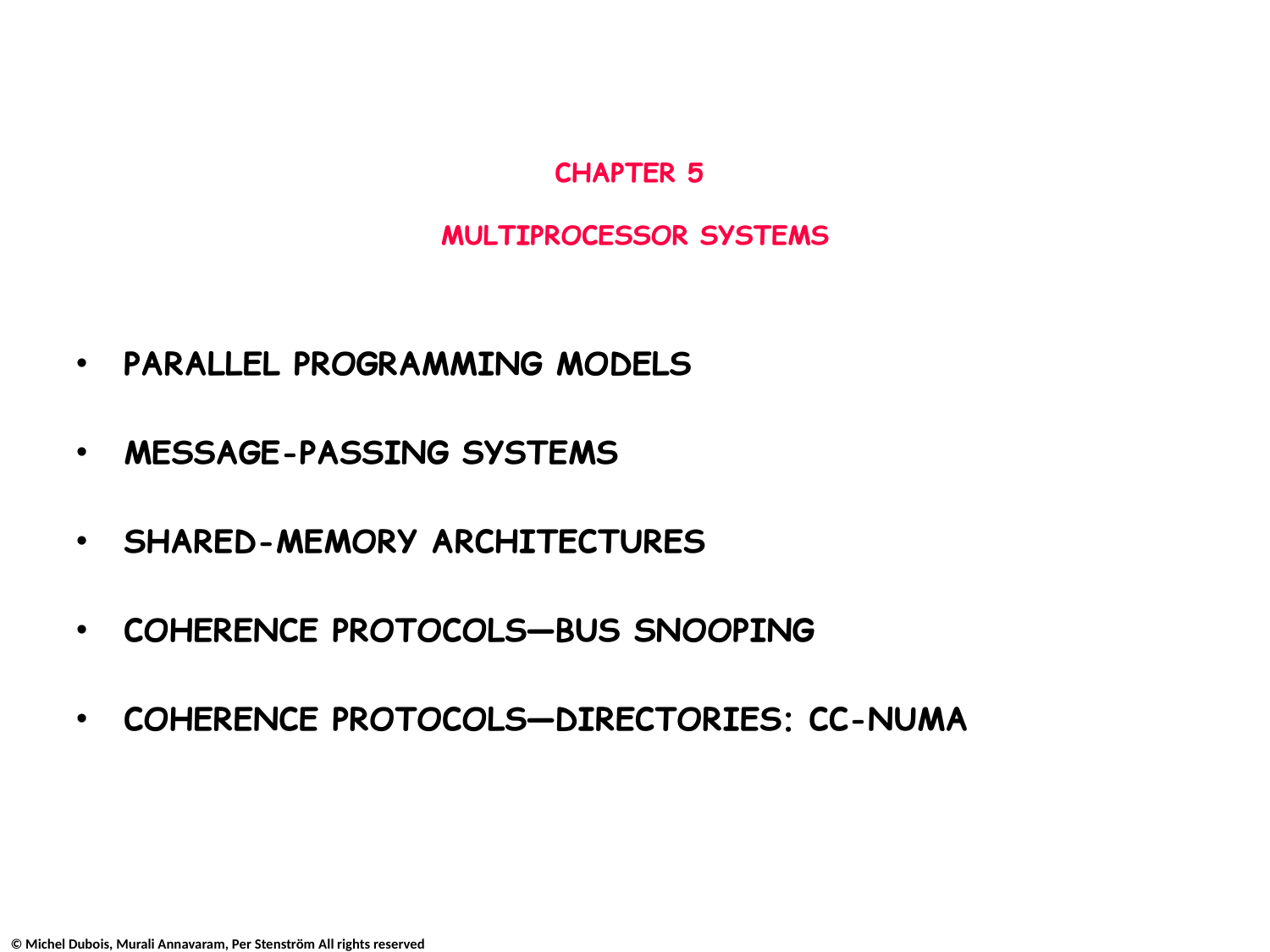

# CHAPTER 5 MULTIPROCESSOR SYSTEMS
PARALLEL PROGRAMMING MODELS

MESSAGE-PASSING SYSTEMS

SHARED-MEMORY ARCHITECTURES

COHERENCE PROTOCOLS—BUS SNOOPING

COHERENCE PROTOCOLS—DIRECTORIES: CC-NUMA